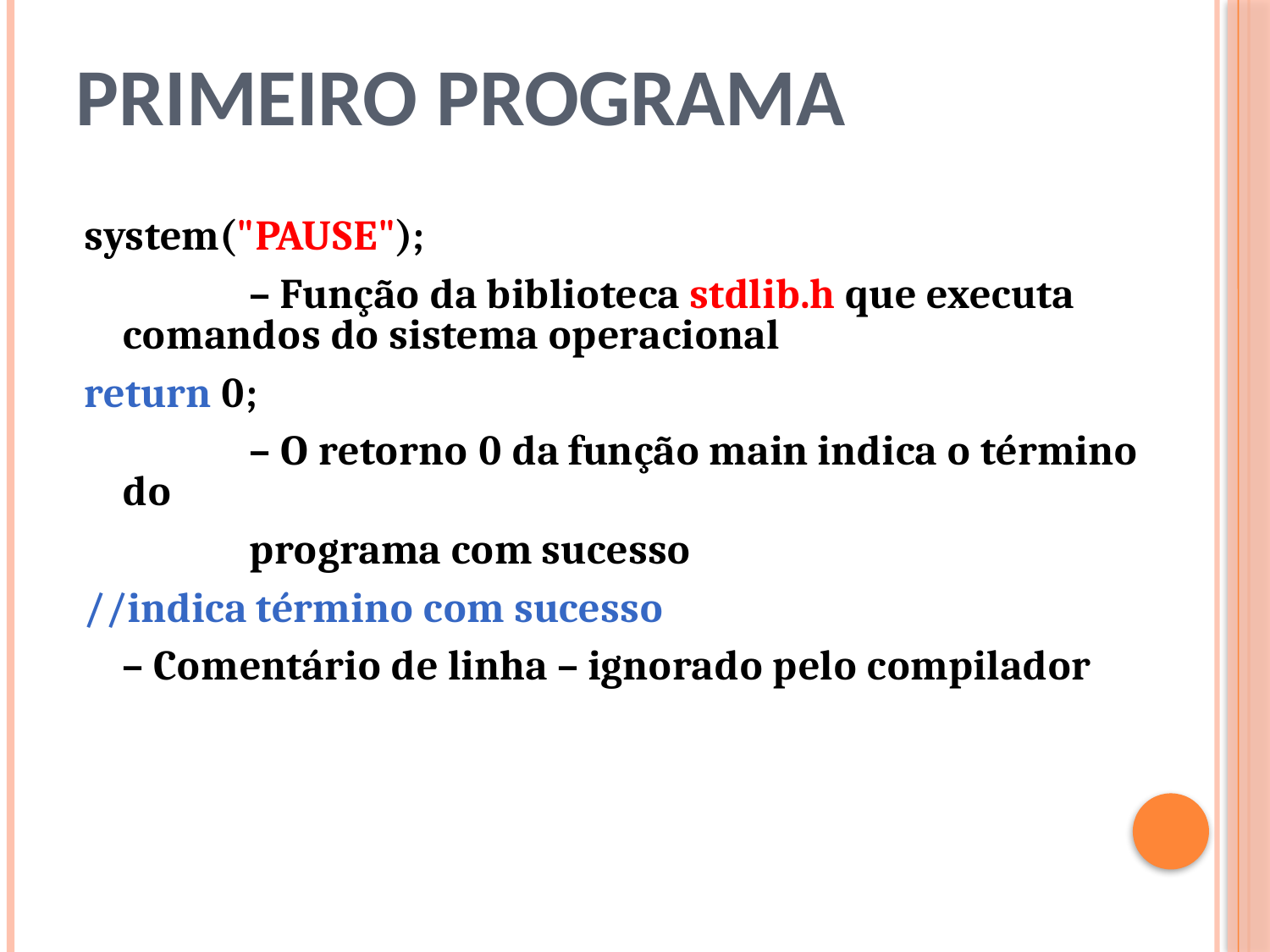

# Primeiro Programa
system("PAUSE");
		– Função da biblioteca stdlib.h que executa 	comandos do sistema operacional
return 0;
		– O retorno 0 da função main indica o término do
		programa com sucesso
//indica término com sucesso
	– Comentário de linha – ignorado pelo compilador